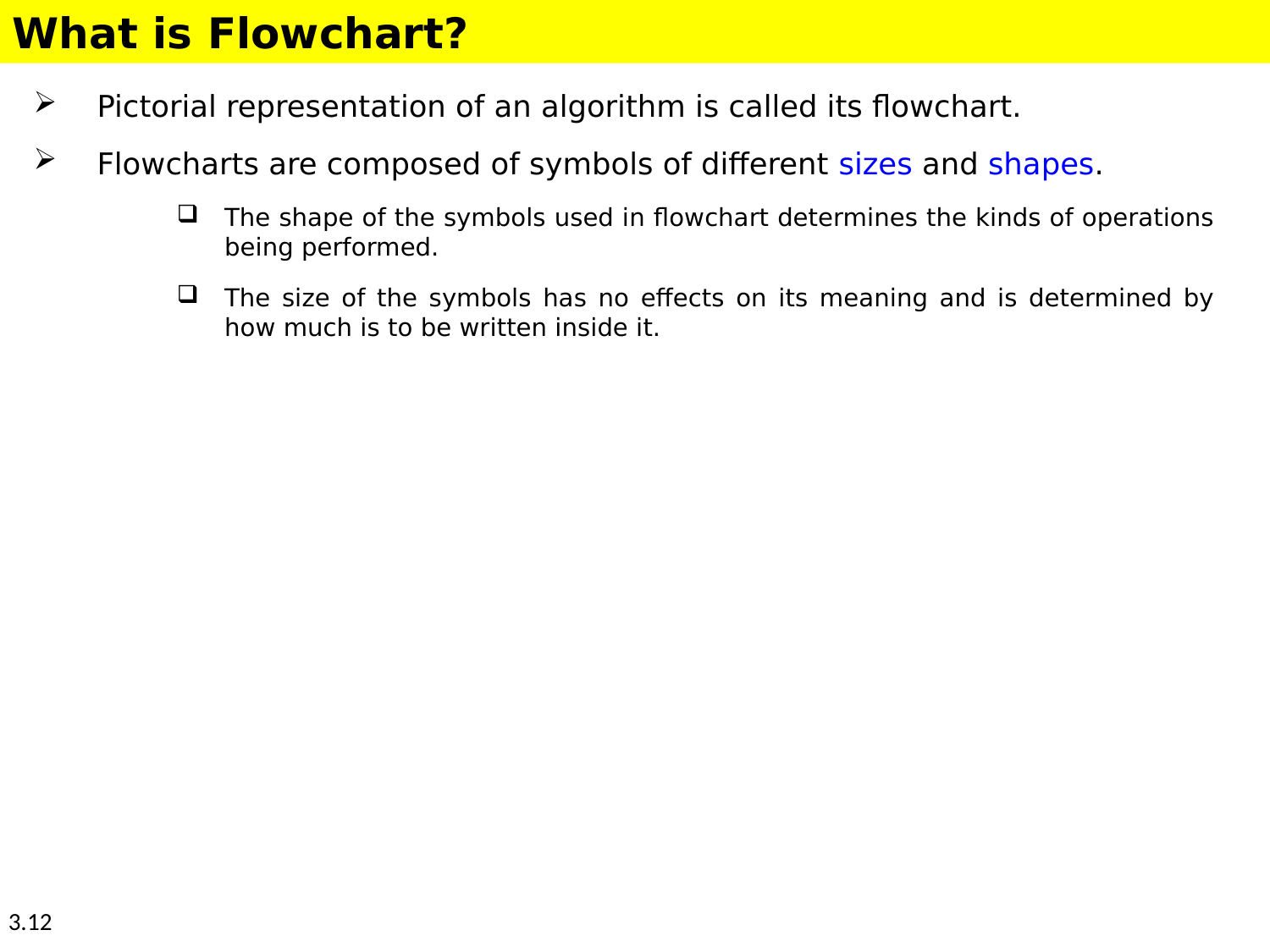

What is Flowchart?
Pictorial representation of an algorithm is called its flowchart.
Flowcharts are composed of symbols of different sizes and shapes.
The shape of the symbols used in flowchart determines the kinds of operations being performed.
The size of the symbols has no effects on its meaning and is determined by how much is to be written inside it.

3.12